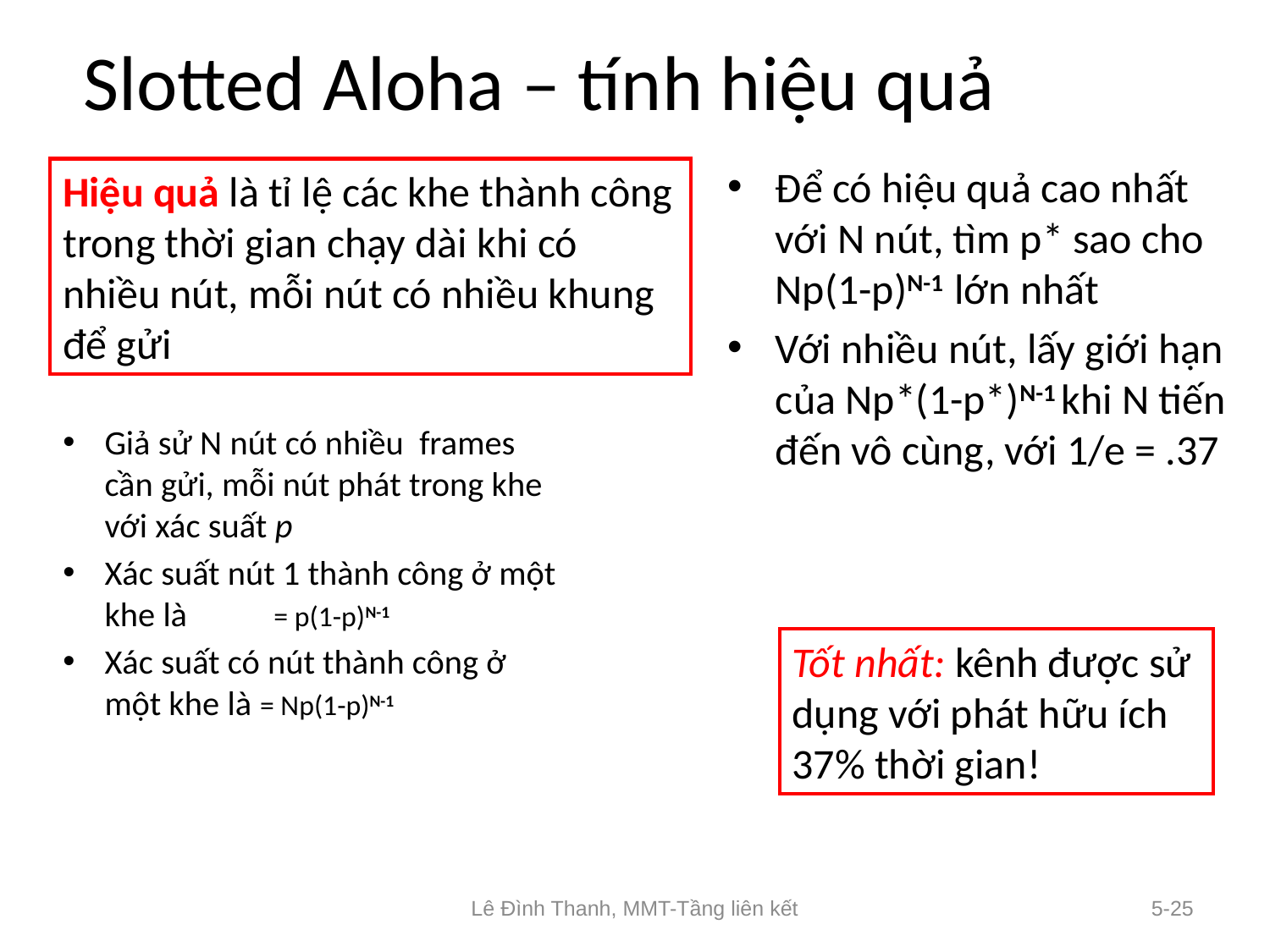

# Slotted Aloha – tính hiệu quả
Để có hiệu quả cao nhất với N nút, tìm p* sao cho Np(1-p)N-1  lớn nhất
Với nhiều nút, lấy giới hạn của Np*(1-p*)N-1 khi N tiến đến vô cùng, với 1/e = .37
Hiệu quả là tỉ lệ các khe thành công trong thời gian chạy dài khi có nhiều nút, mỗi nút có nhiều khung để gửi
Giả sử N nút có nhiều  frames cần gửi, mỗi nút phát trong khe với xác suất p
Xác suất nút 1 thành công ở một khe là             = p(1-p)N-1
Xác suất có nút thành công ở một khe là = Np(1-p)N-1

Tốt nhất: kênh được sử
dụng với phát hữu ích
37% thời gian!
Lê Đình Thanh, MMT-Tầng liên kết
5-25